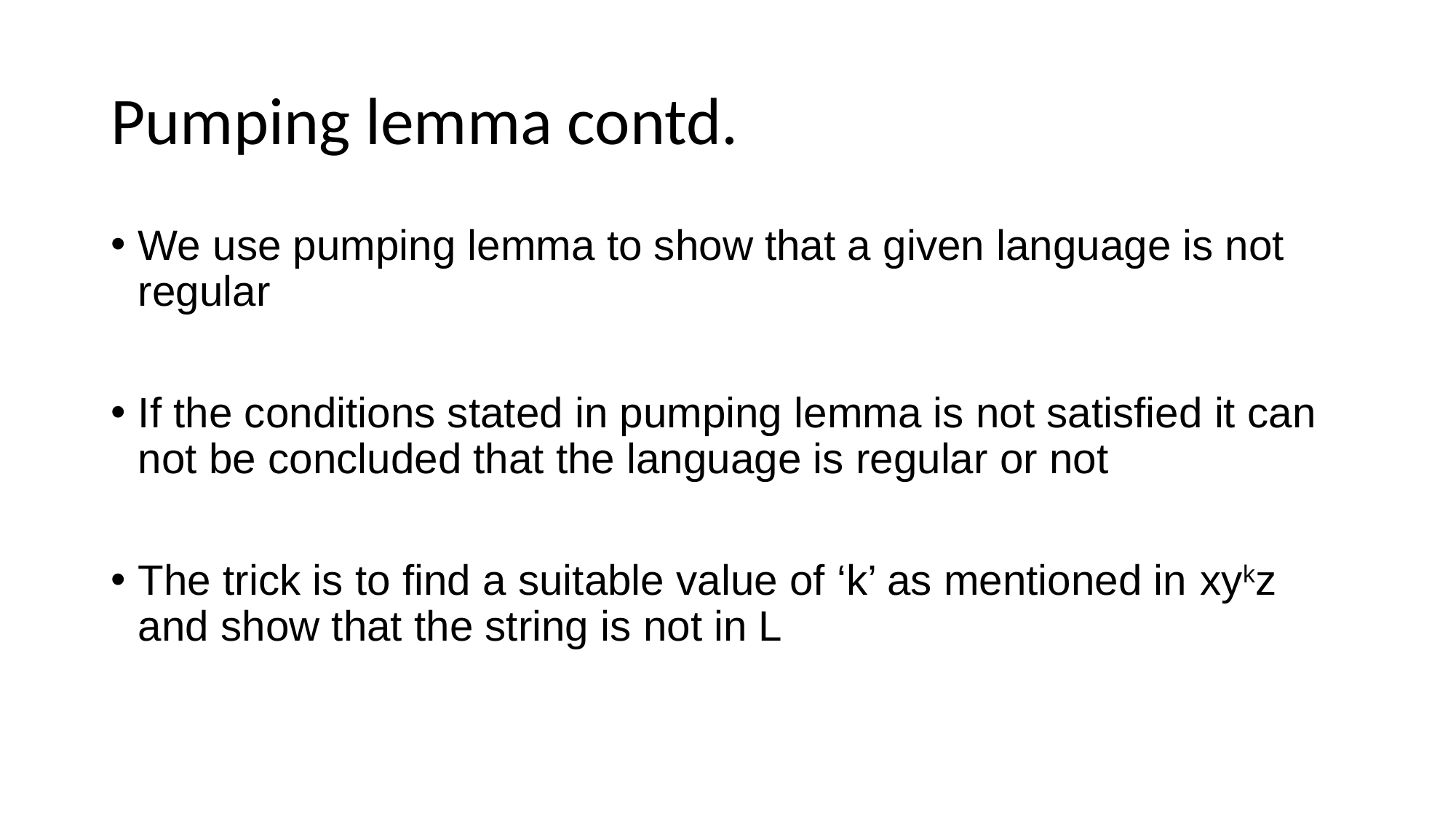

# Pumping lemma contd.
We use pumping lemma to show that a given language is not regular

If the conditions stated in pumping lemma is not satisfied it can not be concluded that the language is regular or not

The trick is to find a suitable value of ‘k’ as mentioned in xykz and show that the string is not in L